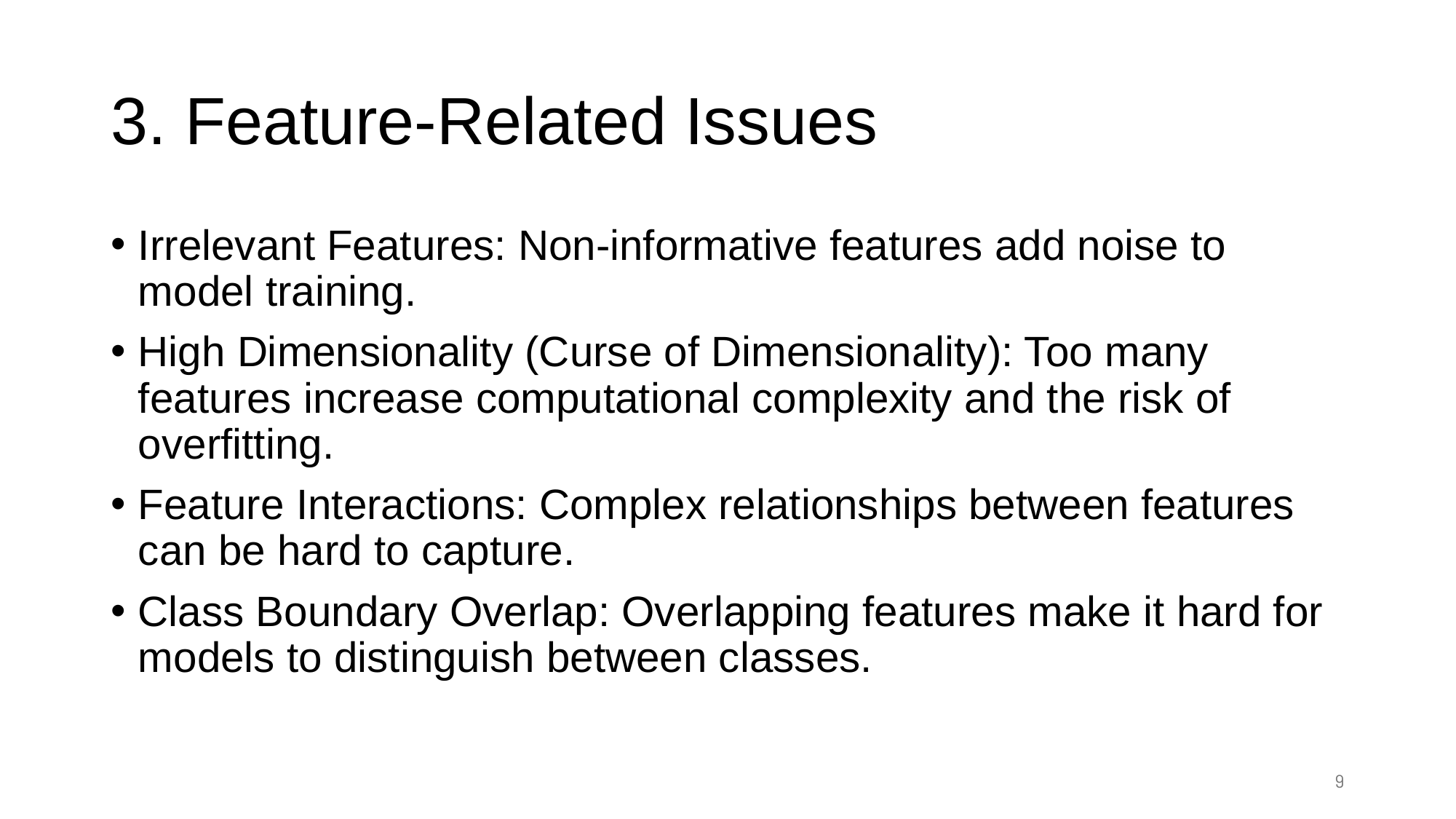

# 3. Feature-Related Issues
Irrelevant Features: Non-informative features add noise to model training.
High Dimensionality (Curse of Dimensionality): Too many features increase computational complexity and the risk of overfitting.
Feature Interactions: Complex relationships between features can be hard to capture.
Class Boundary Overlap: Overlapping features make it hard for models to distinguish between classes.
9